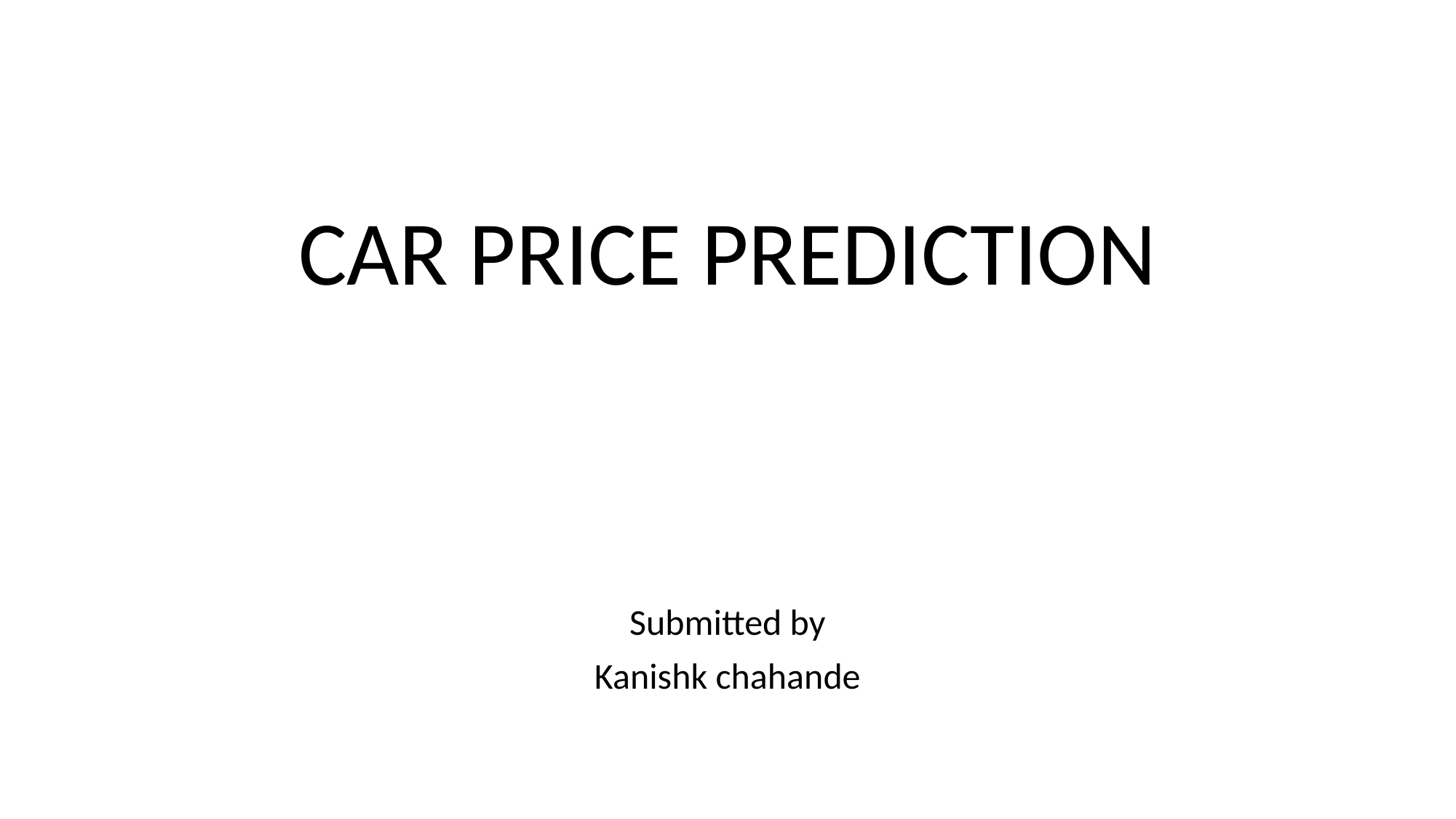

# CAR PRICE PREDICTION

Submitted by
Kanishk chahande